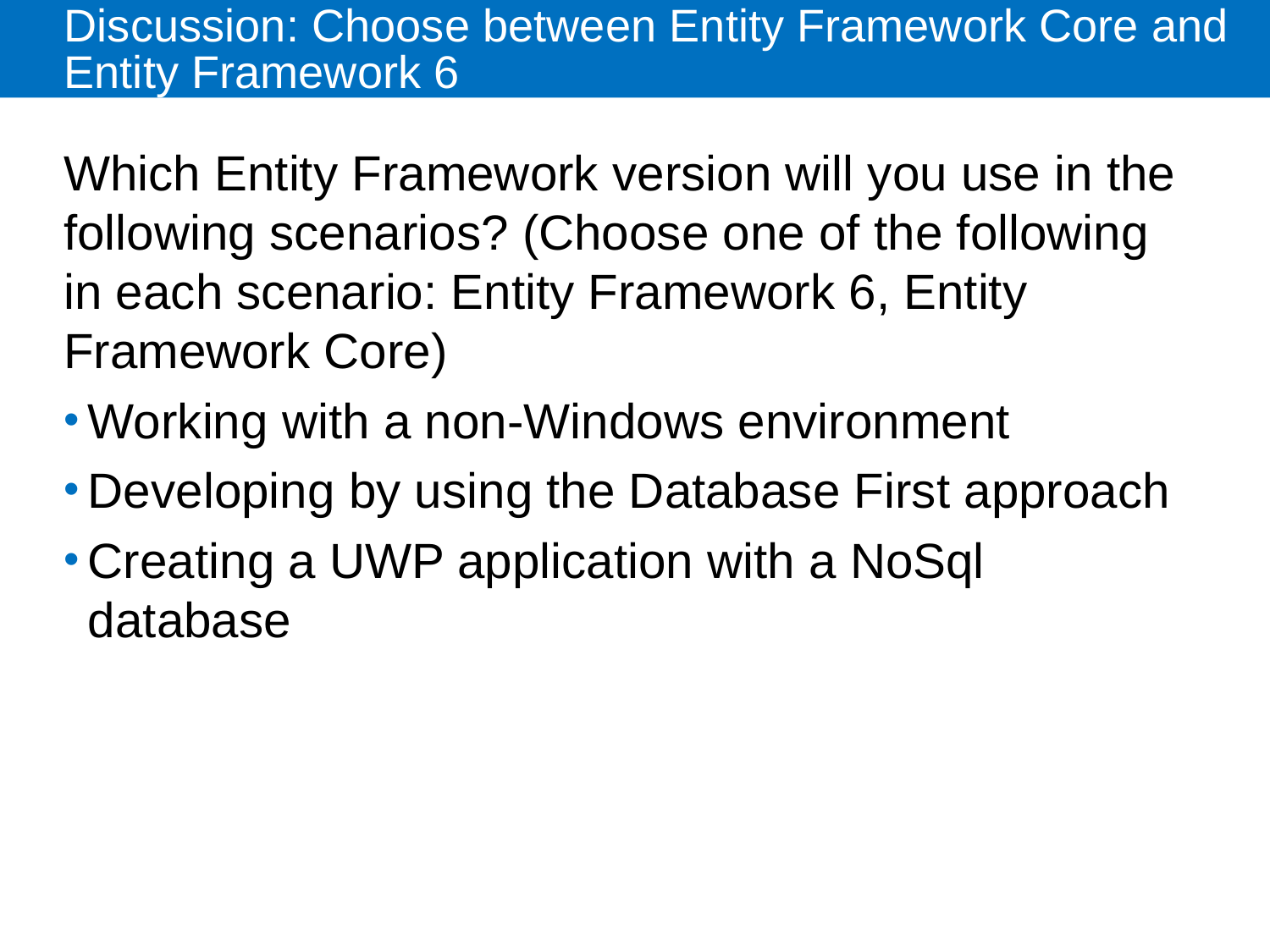

# Discussion: Choose between Entity Framework Core and Entity Framework 6
Which Entity Framework version will you use in the following scenarios? (Choose one of the following in each scenario: Entity Framework 6, Entity Framework Core)
Working with a non-Windows environment
Developing by using the Database First approach
Creating a UWP application with a NoSql database